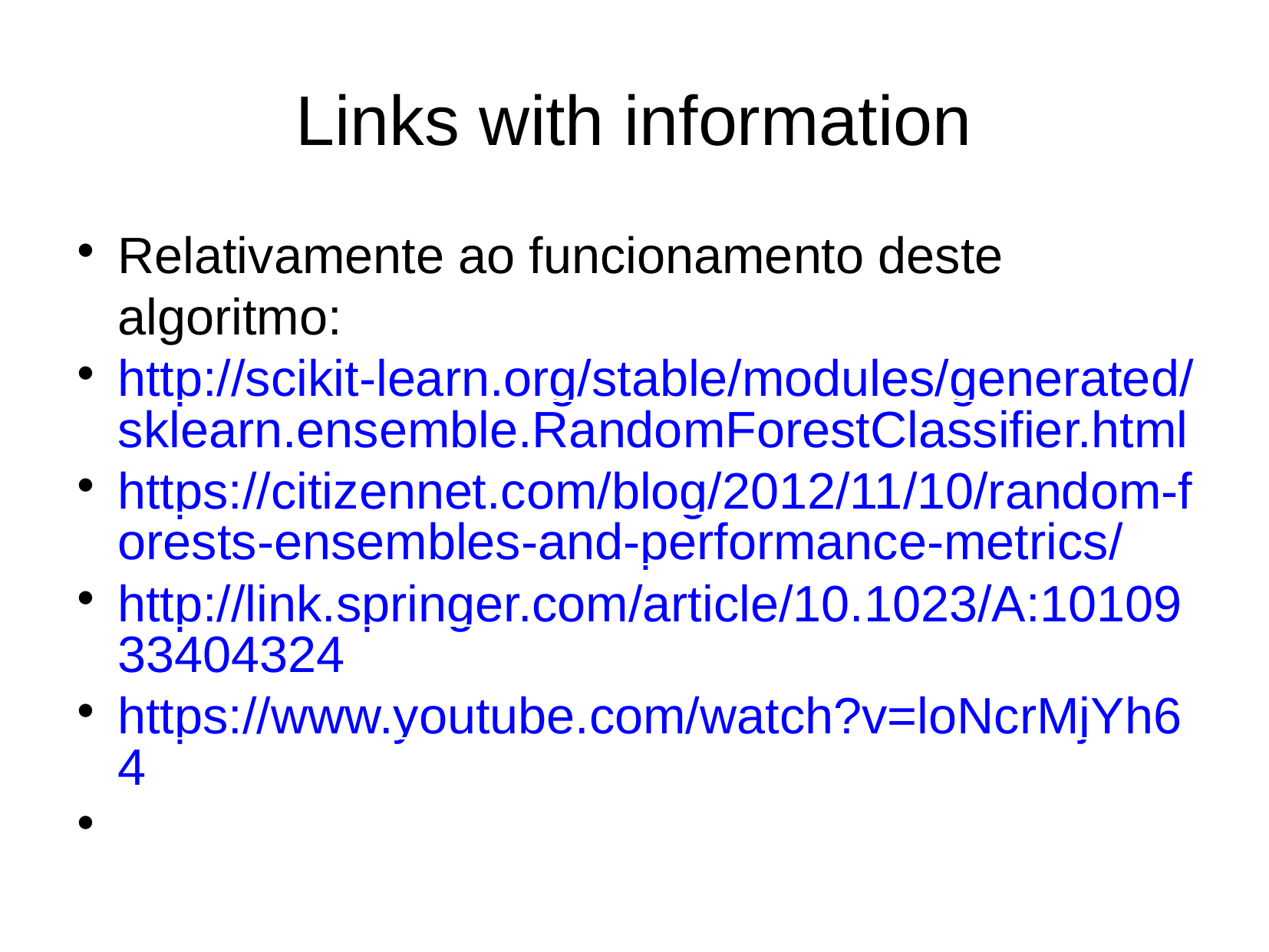

Links with information
Relativamente ao funcionamento deste algoritmo:
http://scikit-learn.org/stable/modules/generated/sklearn.ensemble.RandomForestClassifier.html
https://citizennet.com/blog/2012/11/10/random-forests-ensembles-and-performance-metrics/
http://link.springer.com/article/10.1023/A:1010933404324
https://www.youtube.com/watch?v=loNcrMjYh64